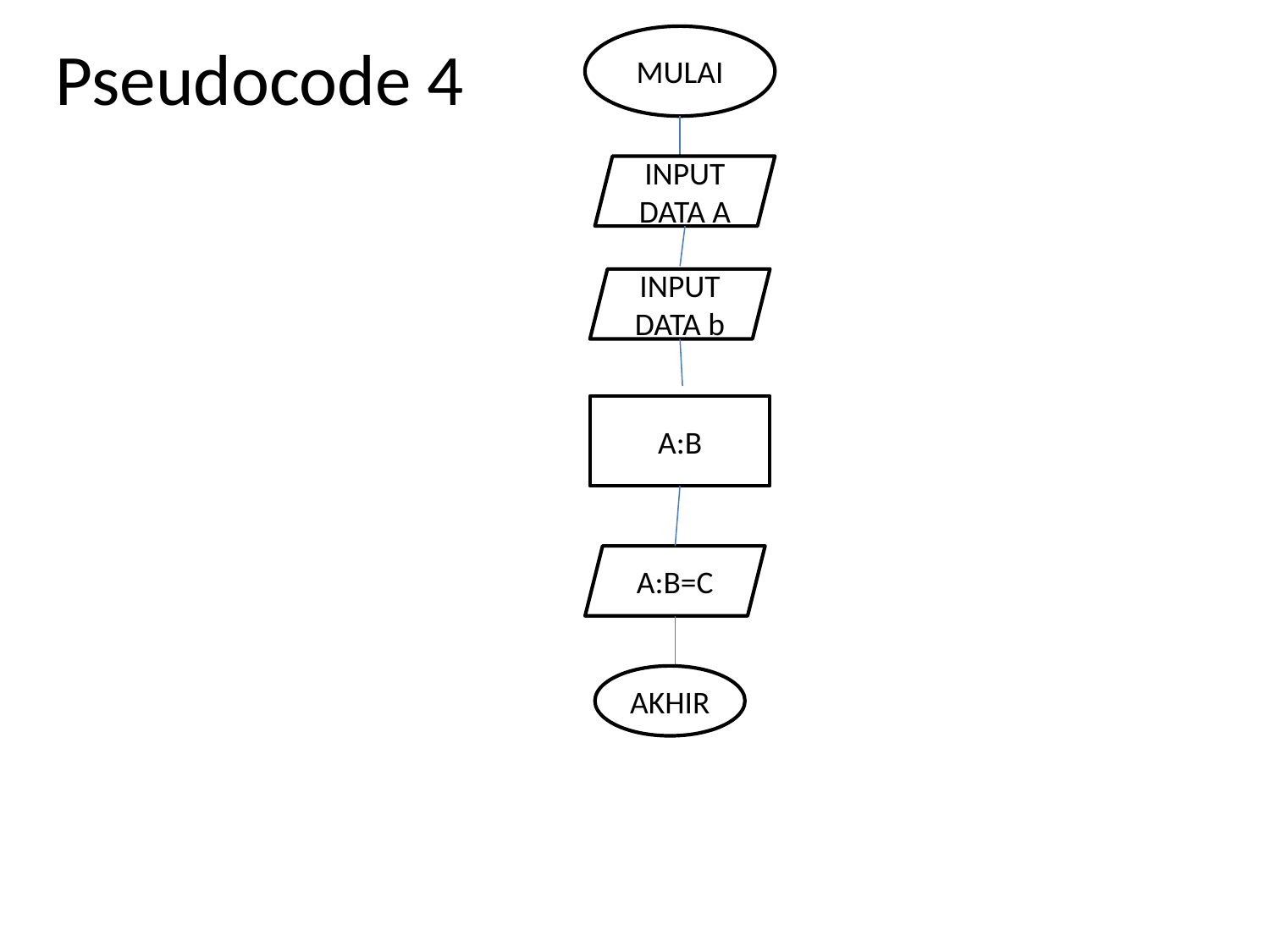

# Pseudocode 4
MULAI
INPUT DATA A
INPUT DATA b
A:B

A:B=C
AKHIR